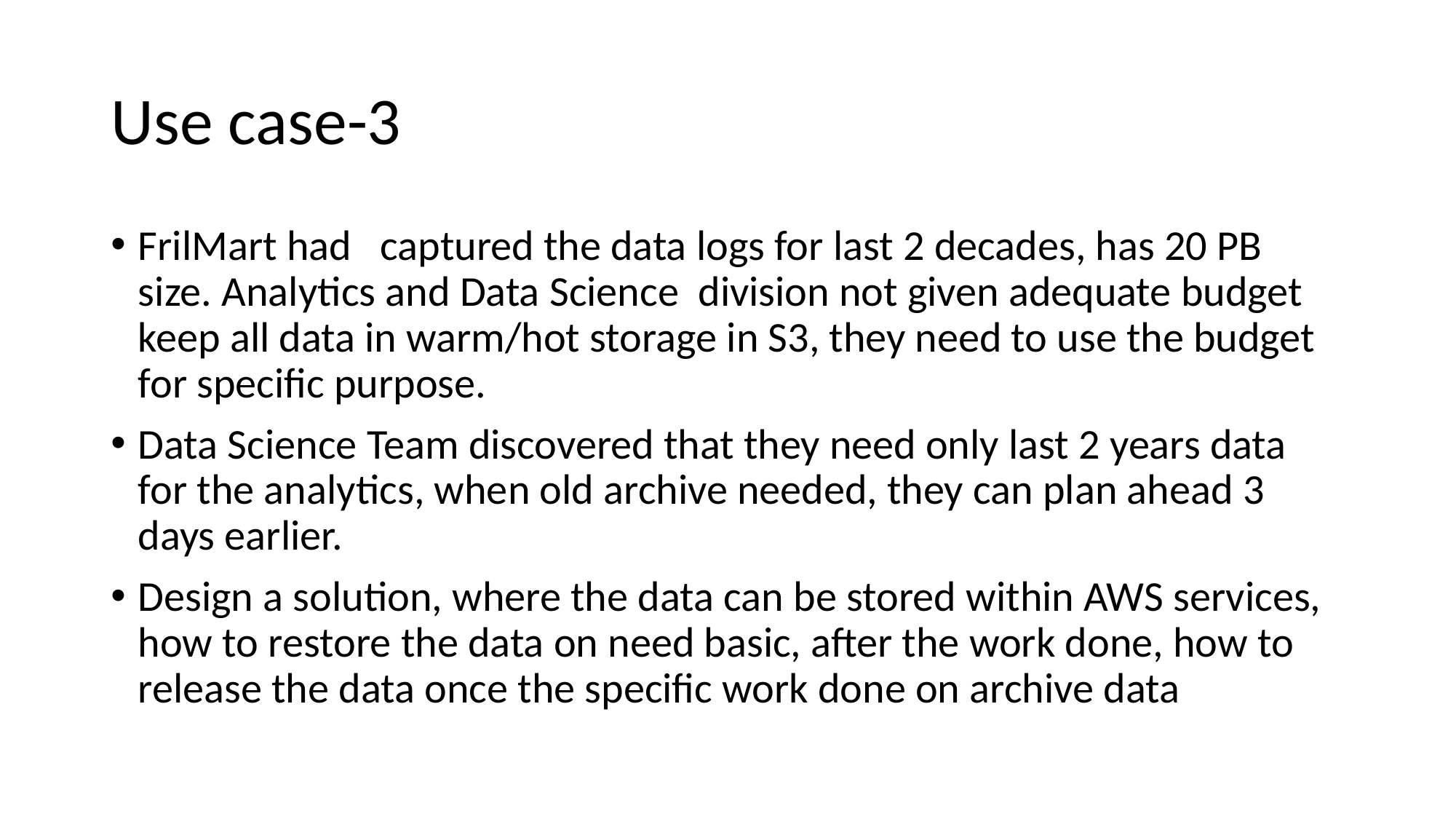

# Use case-3
FrilMart had   captured the data logs for last 2 decades, has 20 PB size. Analytics and Data Science  division not given adequate budget keep all data in warm/hot storage in S3, they need to use the budget for specific purpose.
Data Science Team discovered that they need only last 2 years data for the analytics, when old archive needed, they can plan ahead 3 days earlier.
Design a solution, where the data can be stored within AWS services, how to restore the data on need basic, after the work done, how to release the data once the specific work done on archive data